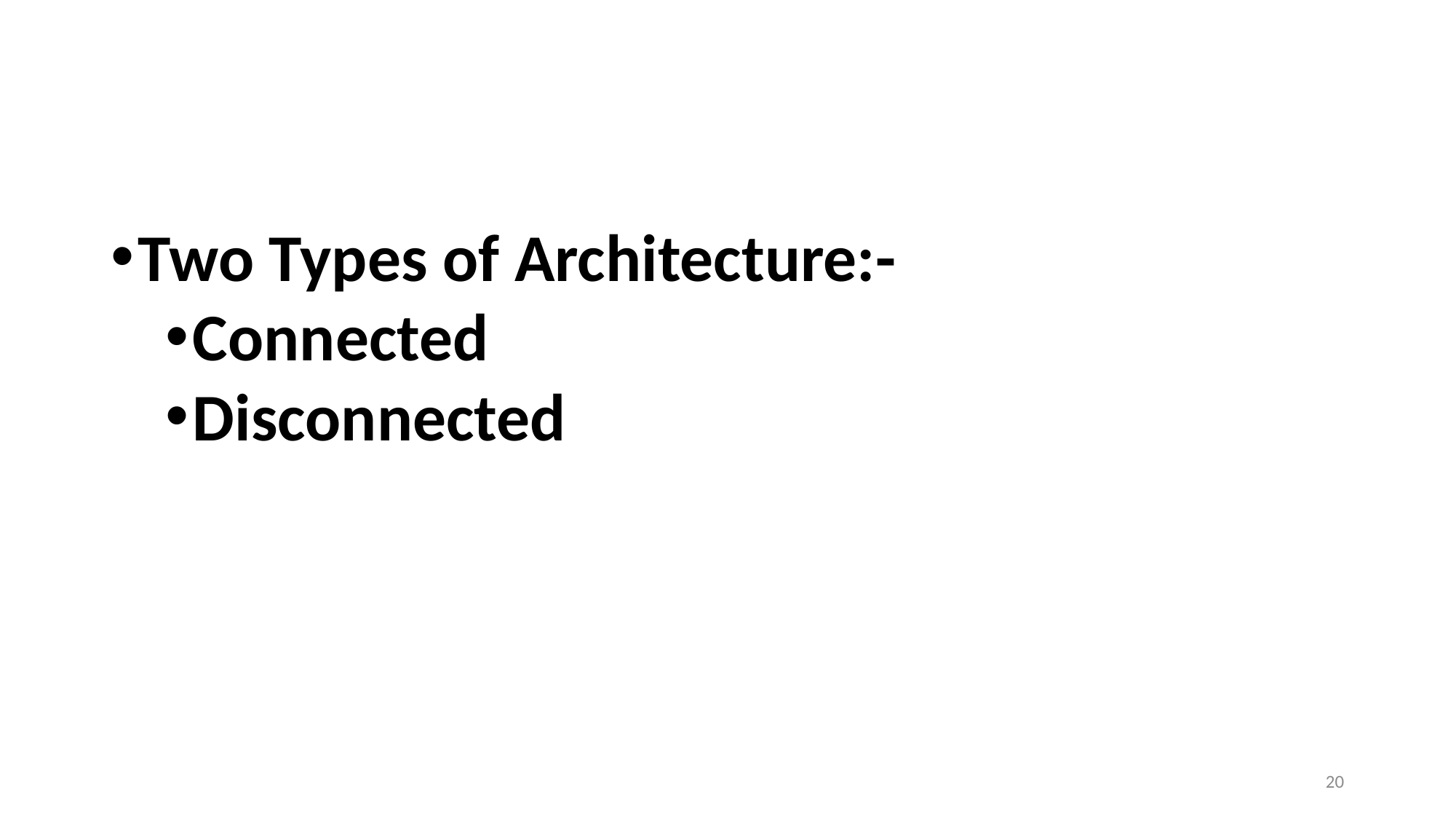

#
Two Types of Architecture:-
Connected
Disconnected
20